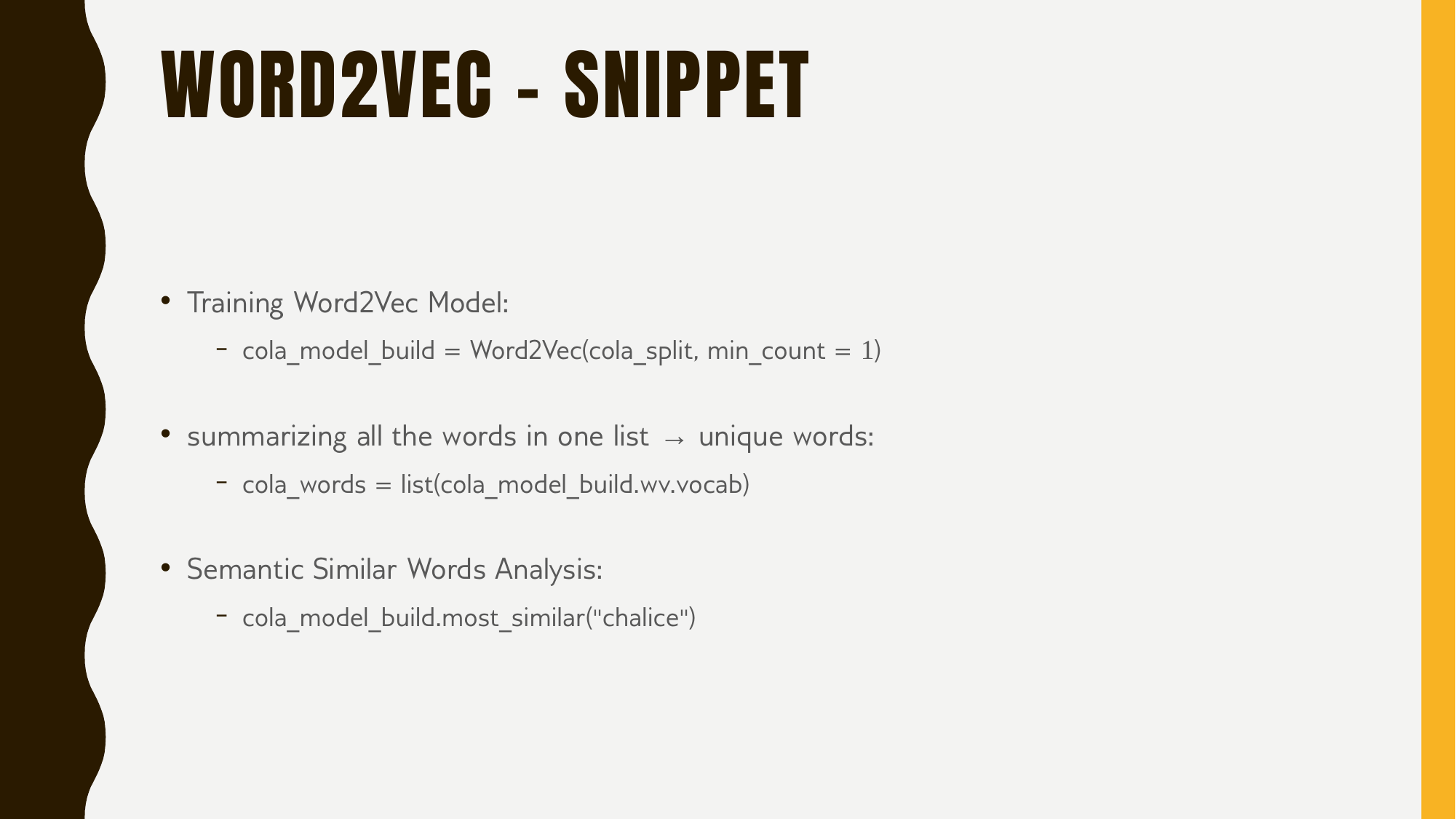

# Word2Vec - Snippet
Training Word2Vec Model:
cola_model_build = Word2Vec(cola_split, min_count = 1)
summarizing all the words in one list → unique words:
cola_words = list(cola_model_build.wv.vocab)
Semantic Similar Words Analysis:
cola_model_build.most_similar("chalice")